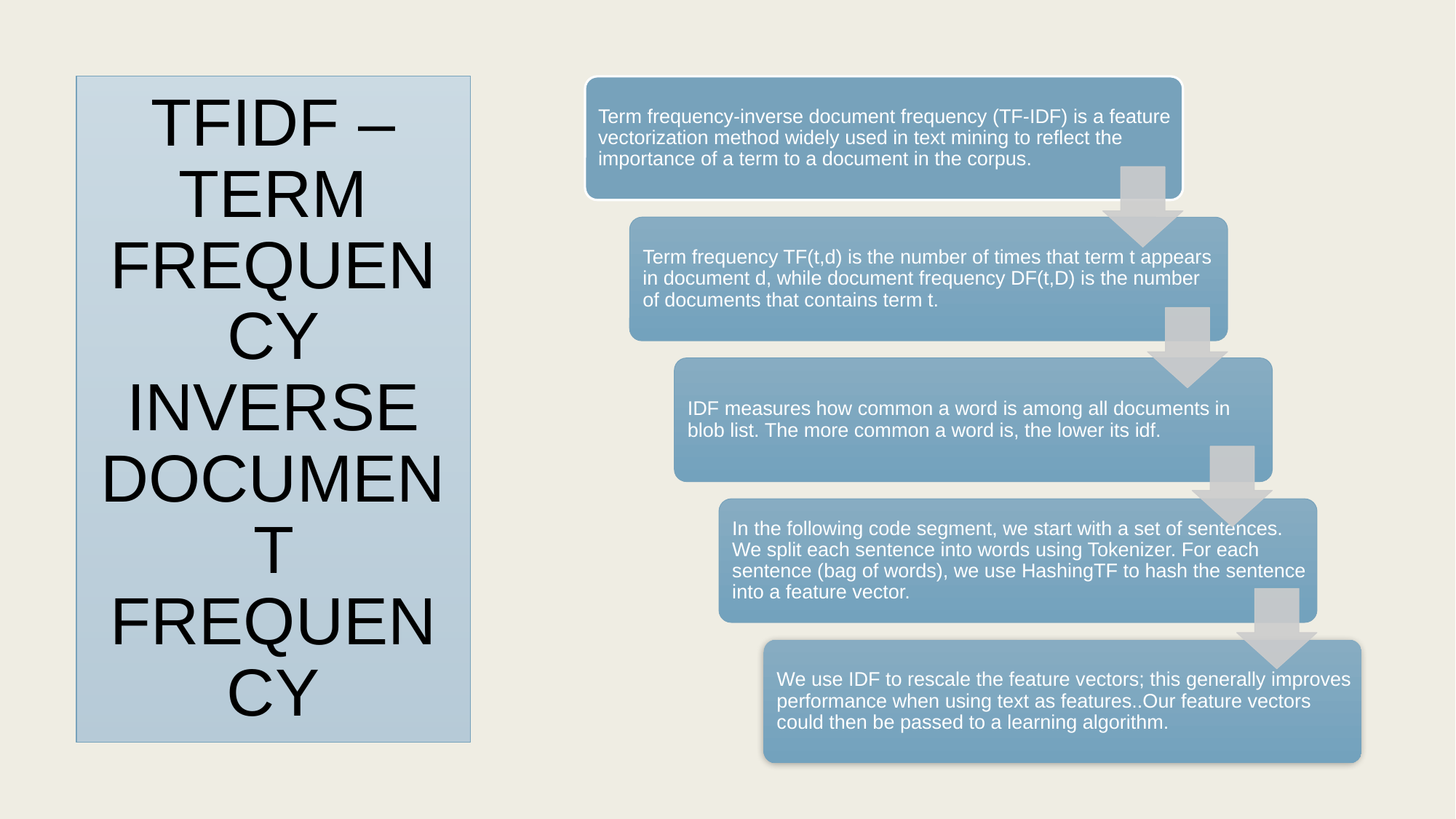

# TFIDF – TERM FREQUENCY INVERSE DOCUMENT FREQUENCY
Term frequency-inverse document frequency (TF-IDF) is a feature vectorization method widely used in text mining to reflect the importance of a term to a document in the corpus.
Term frequency TF(t,d) is the number of times that term t appears in document d, while document frequency DF(t,D) is the number of documents that contains term t.
IDF measures how common a word is among all documents in blob list. The more common a word is, the lower its idf.
In the following code segment, we start with a set of sentences. We split each sentence into words using Tokenizer. For each sentence (bag of words), we use HashingTF to hash the sentence into a feature vector.
We use IDF to rescale the feature vectors; this generally improves performance when using text as features..Our feature vectors could then be passed to a learning algorithm.